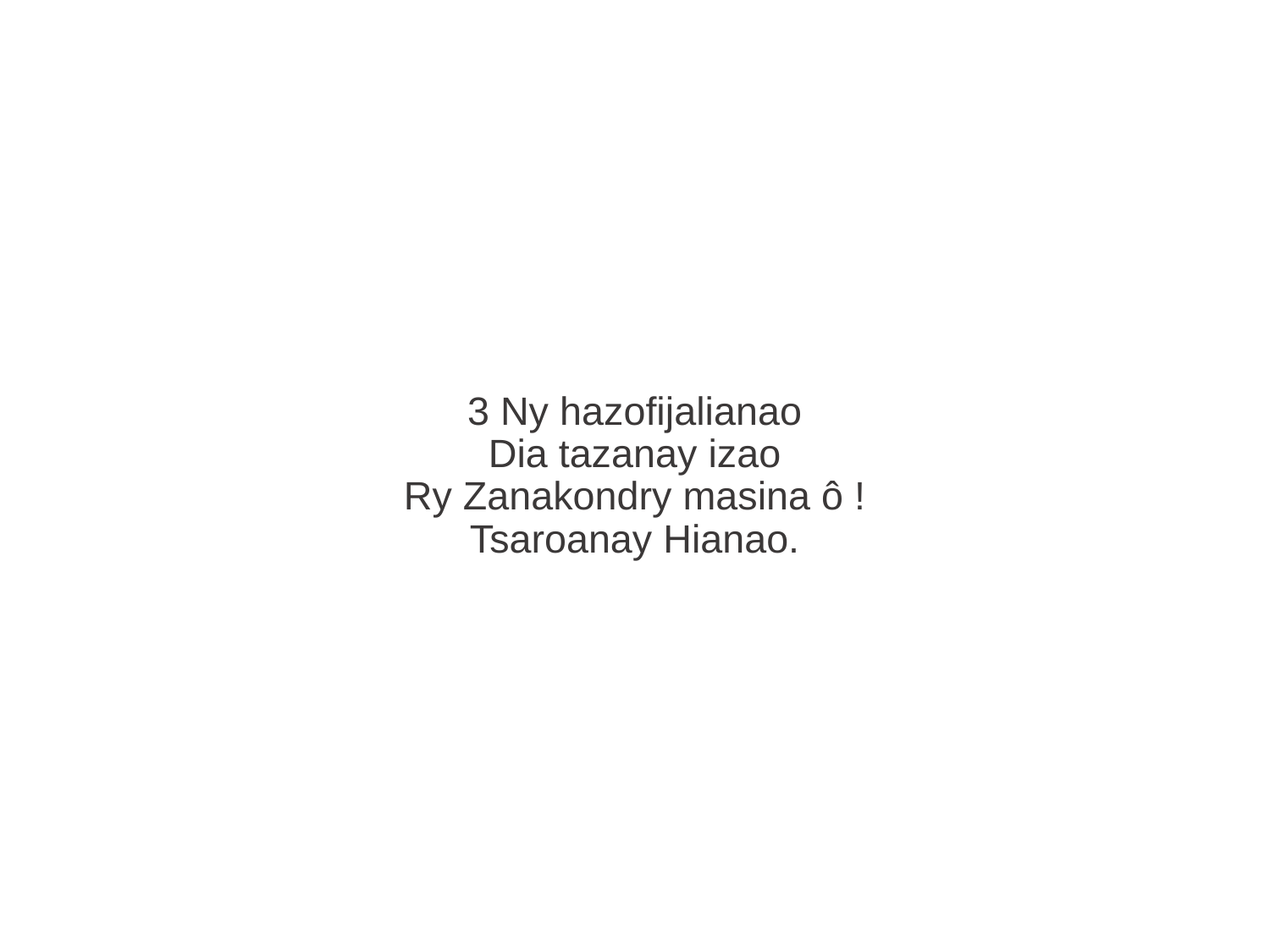

3 Ny hazofijalianao
Dia tazanay izao
Ry Zanakondry masina ô !
Tsaroanay Hianao.